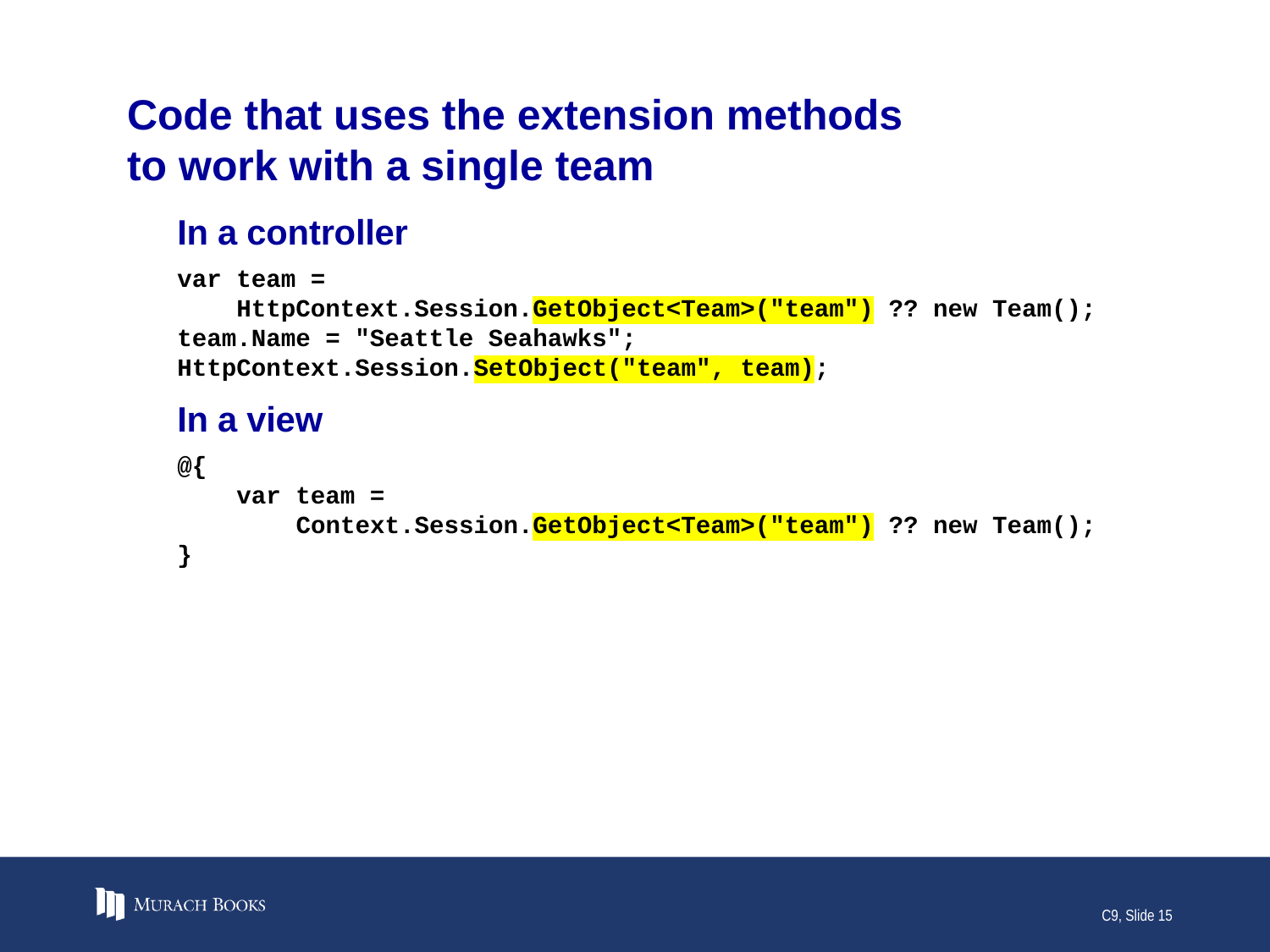

# Code that uses the extension methods to work with a single team
In a controller
var team =
    HttpContext.Session.GetObject<Team>("team") ?? new Team();
team.Name = "Seattle Seahawks";
HttpContext.Session.SetObject("team", team);
In a view
@{
    var team =
        Context.Session.GetObject<Team>("team") ?? new Team();
}

C9, Slide 15